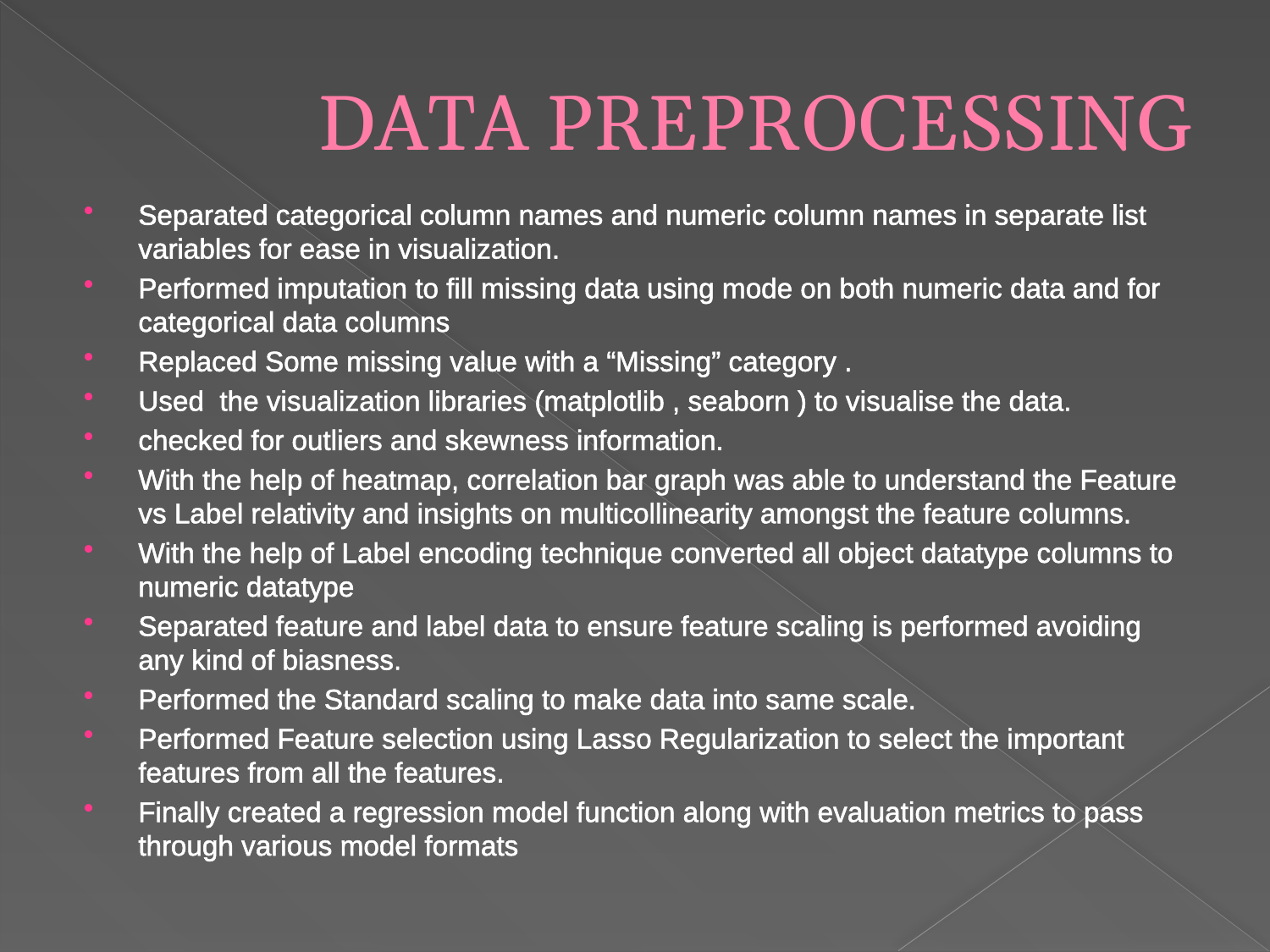

# DATA PREPROCESSING
Separated categorical column names and numeric column names in separate list variables for ease in visualization.
Performed imputation to fill missing data using mode on both numeric data and for categorical data columns
Replaced Some missing value with a “Missing” category .
Used  the visualization libraries (matplotlib , seaborn ) to visualise the data.
checked for outliers and skewness information.
With the help of heatmap, correlation bar graph was able to understand the Feature vs Label relativity and insights on multicollinearity amongst the feature columns.
With the help of Label encoding technique converted all object datatype columns to numeric datatype
Separated feature and label data to ensure feature scaling is performed avoiding any kind of biasness.
Performed the Standard scaling to make data into same scale.
Performed Feature selection using Lasso Regularization to select the important features from all the features.
Finally created a regression model function along with evaluation metrics to pass through various model formats